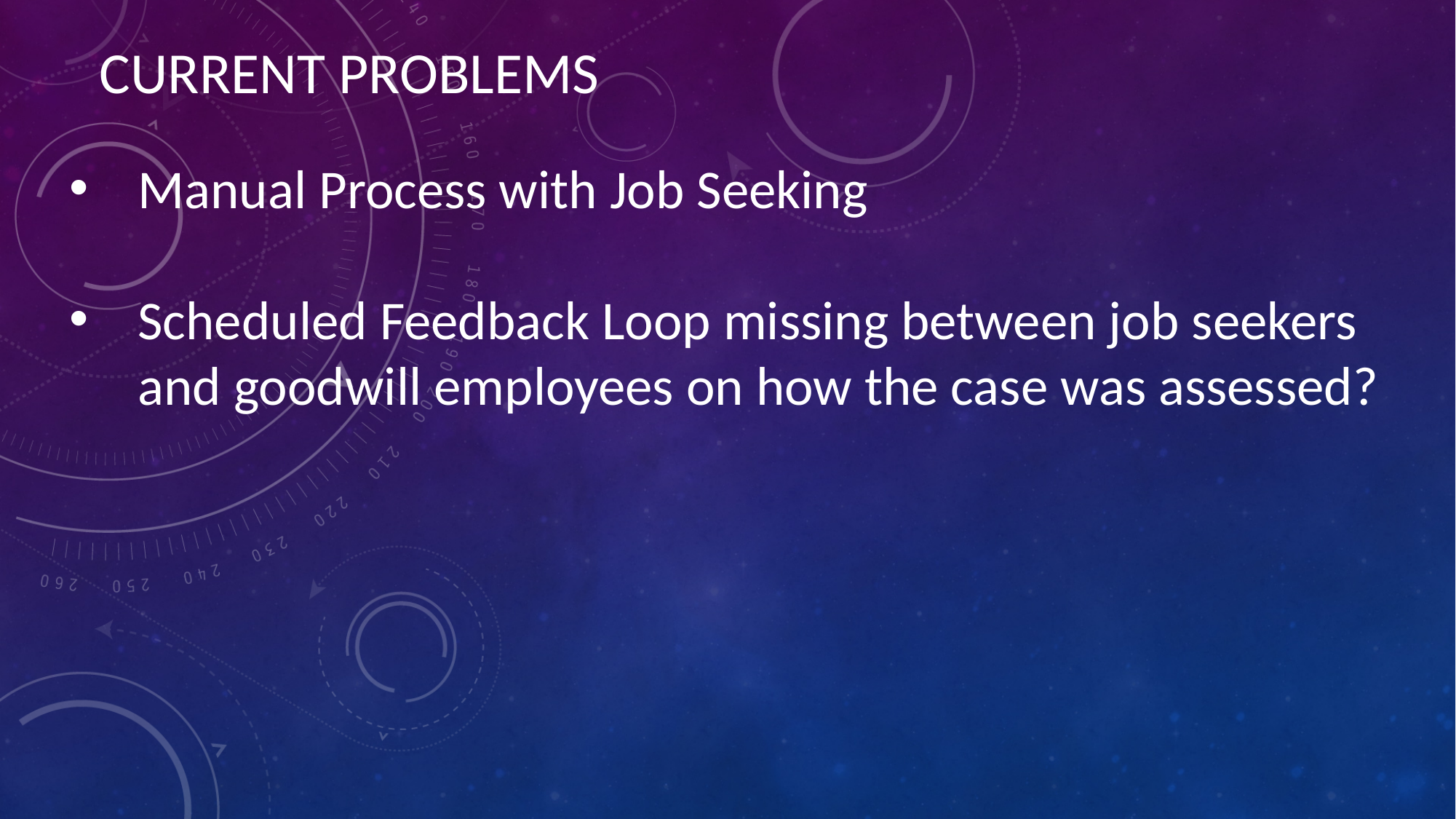

CURRENT Problems
Manual Process with Job Seeking

Scheduled Feedback Loop missing between job seekers and goodwill employees on how the case was assessed?